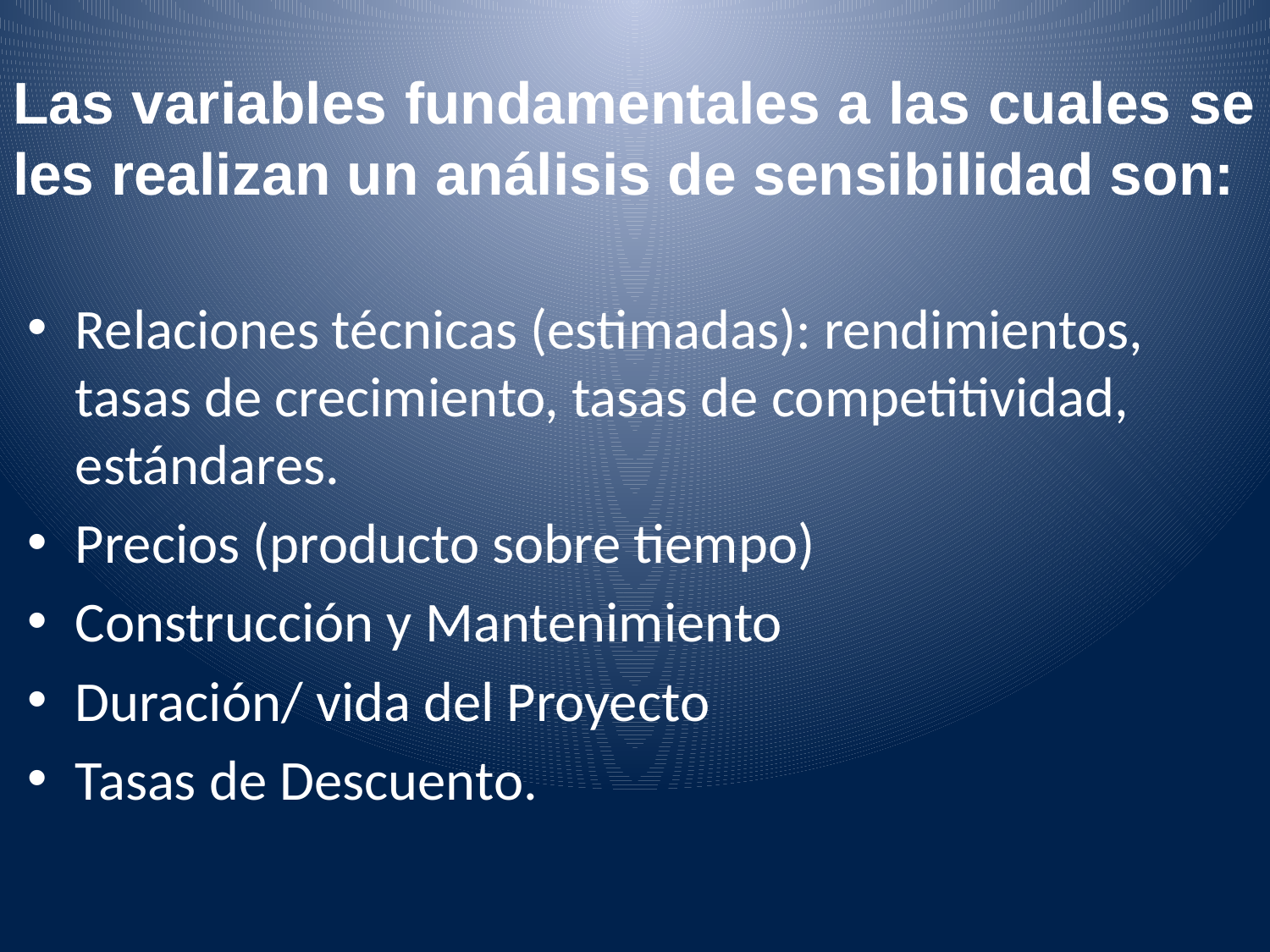

# Las variables fundamentales a las cuales se les realizan un análisis de sensibilidad son:
Relaciones técnicas (estimadas): rendimientos, tasas de crecimiento, tasas de competitividad, estándares.
Precios (producto sobre tiempo)
Construcción y Mantenimiento
Duración/ vida del Proyecto
Tasas de Descuento.